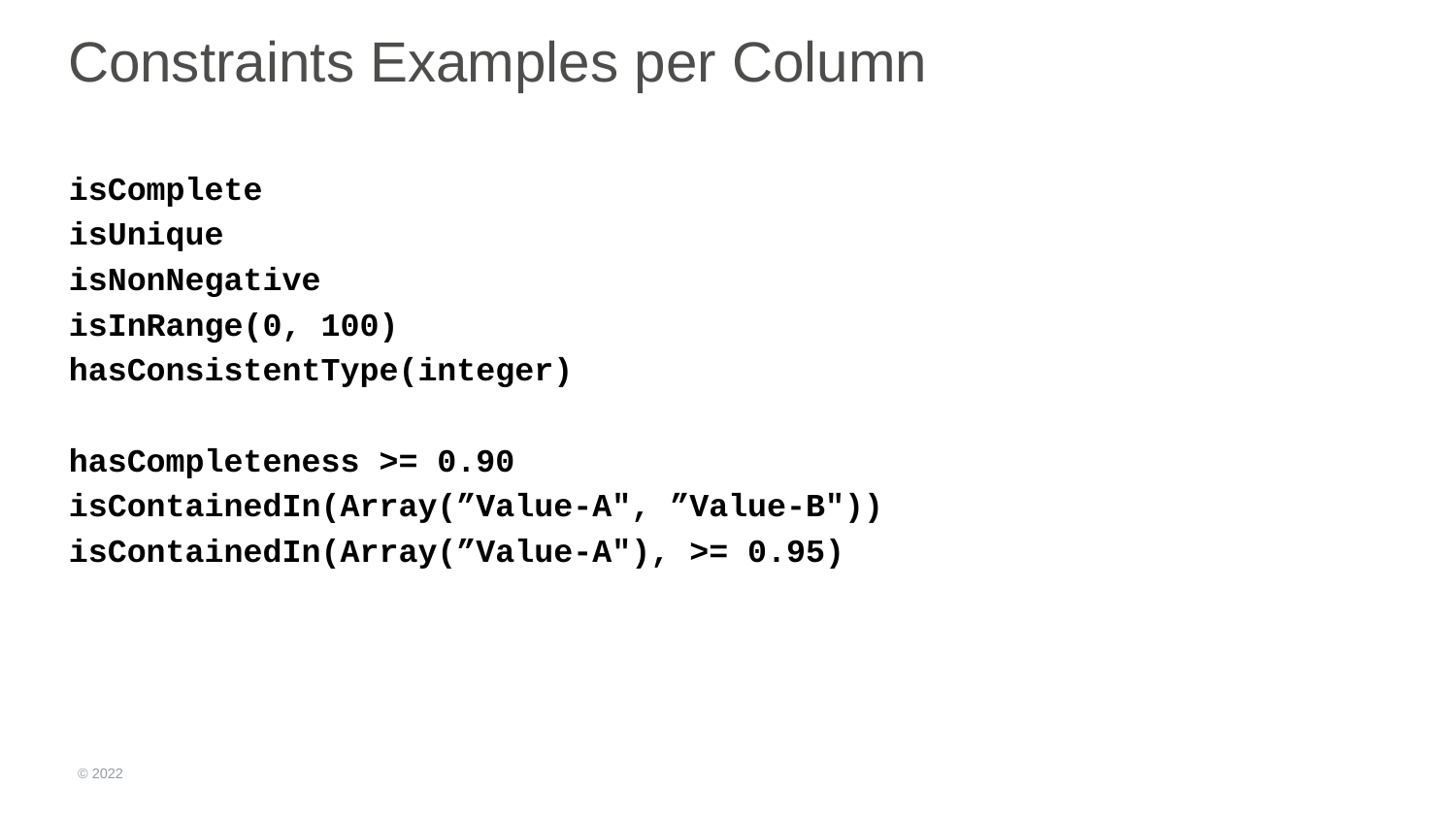

# Constraints Examples per Column
﻿isComplete
﻿isUnique
﻿isNonNegative
﻿isInRange(0, 100)
﻿hasConsistentType(integer)

﻿hasCompleteness >= 0.90
isContainedIn(Array(”Value-A", ”Value-B"))
isContainedIn(Array(”Value-A"), >= 0.95)